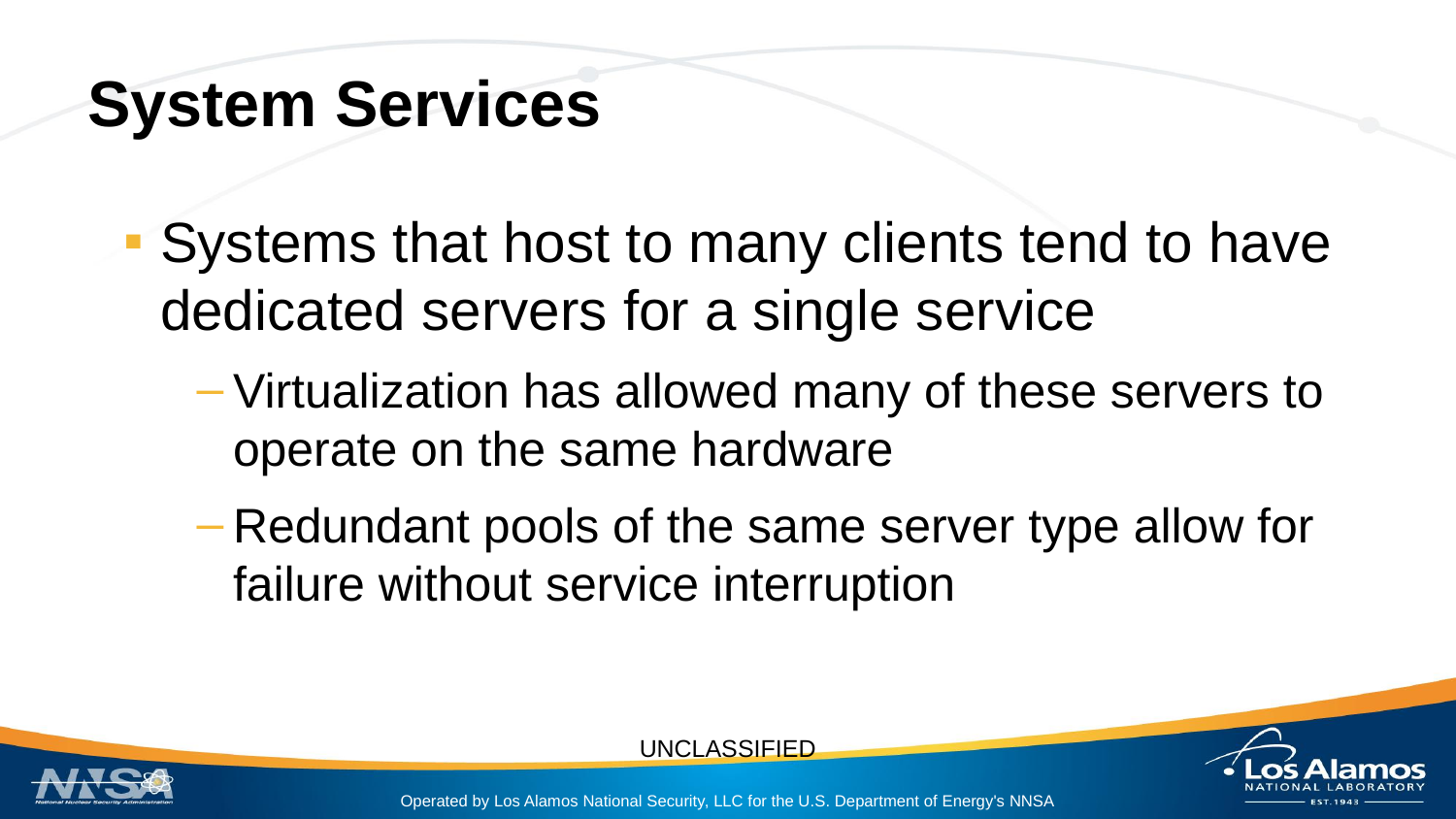

# System Services
Systems that host to many clients tend to have dedicated servers for a single service
Virtualization has allowed many of these servers to operate on the same hardware
Redundant pools of the same server type allow for failure without service interruption